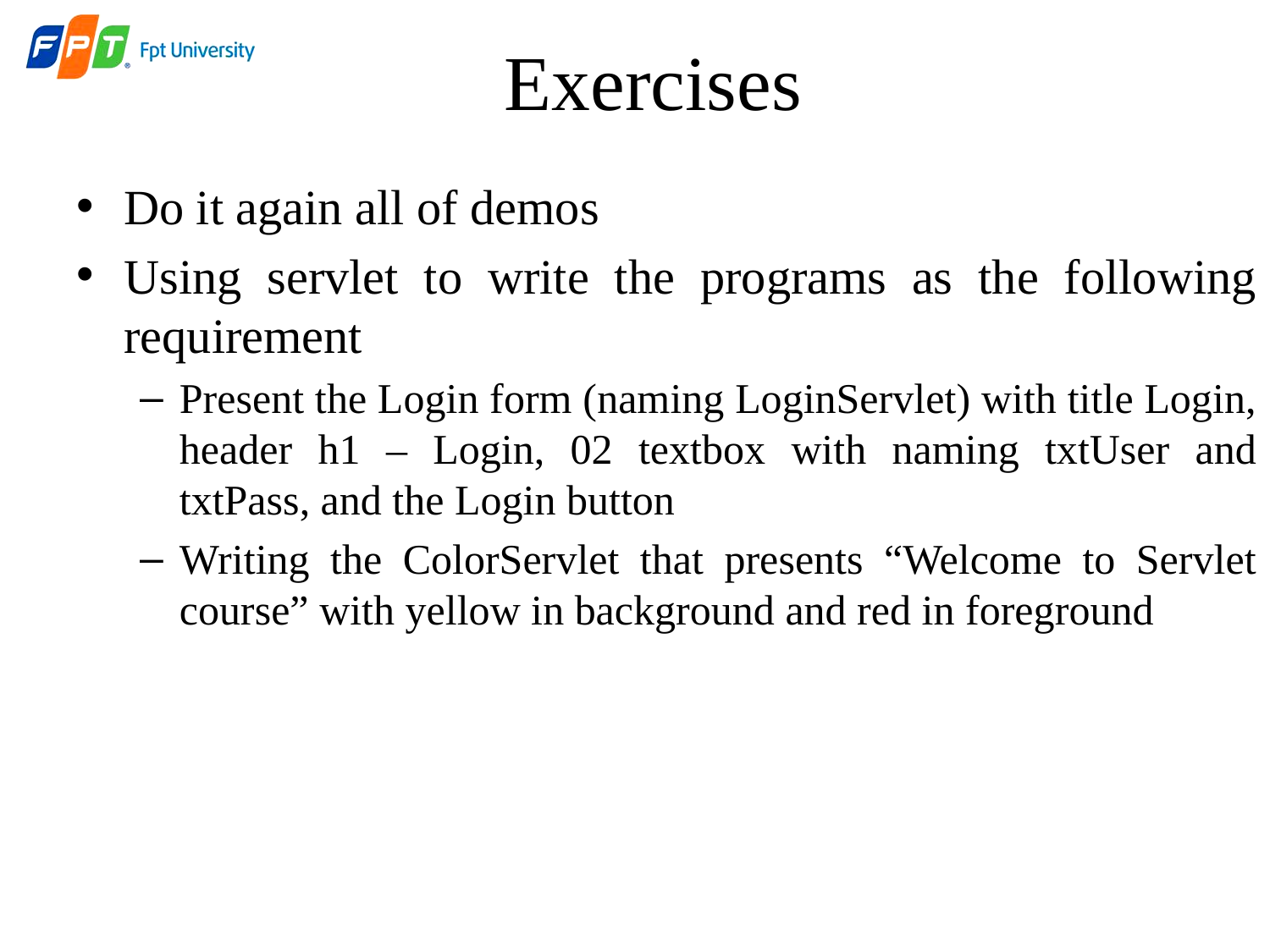

Exercises
Do it again all of demos
Using servlet to write the programs as the following requirement
Present the Login form (naming LoginServlet) with title Login, header h1 – Login, 02 textbox with naming txtUser and txtPass, and the Login button
Writing the ColorServlet that presents “Welcome to Servlet course” with yellow in background and red in foreground